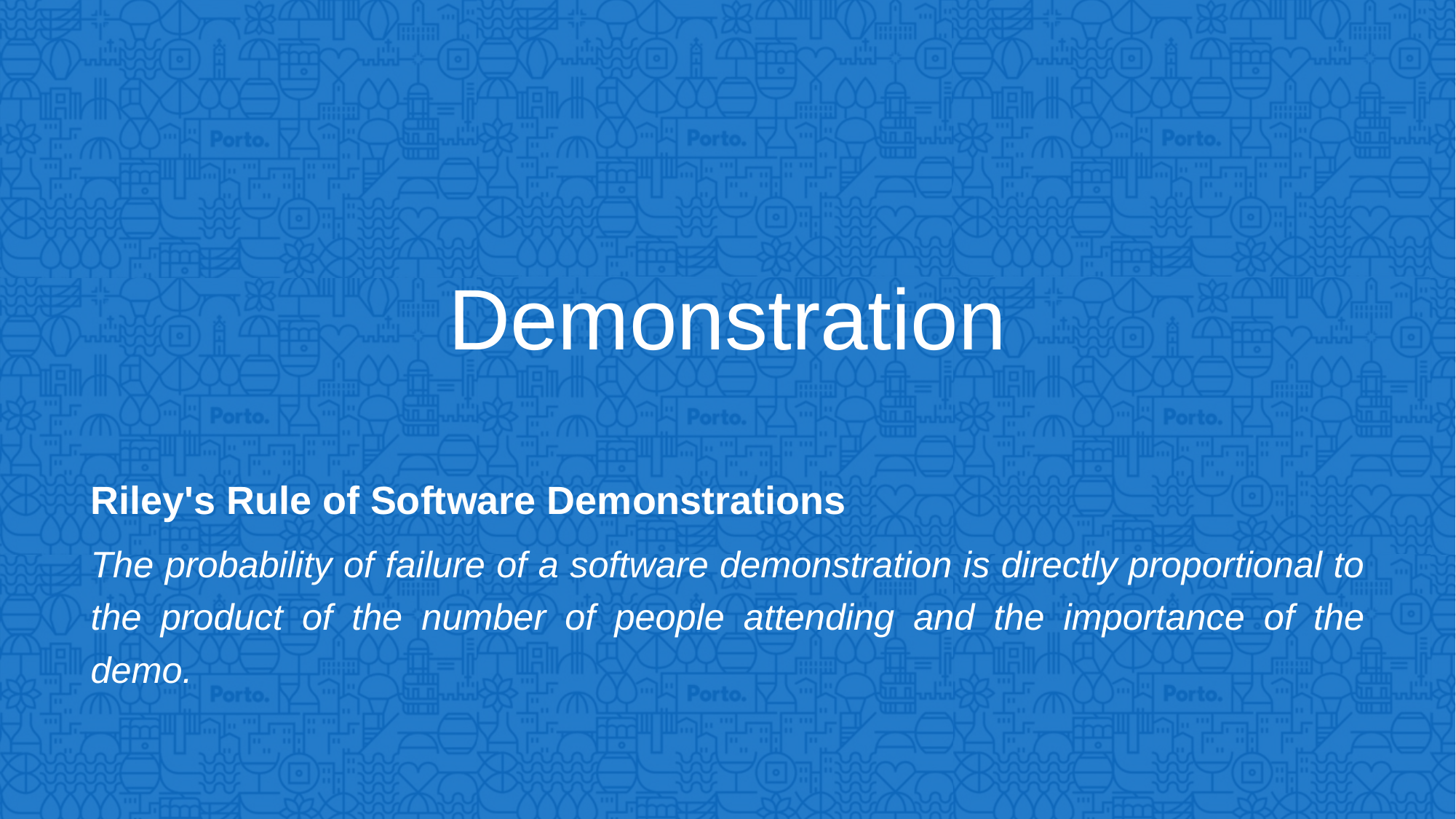

Demonstration

Riley's Rule of Software Demonstrations
The probability of failure of a software demonstration is directly proportional to the product of the number of people attending and the importance of the demo.